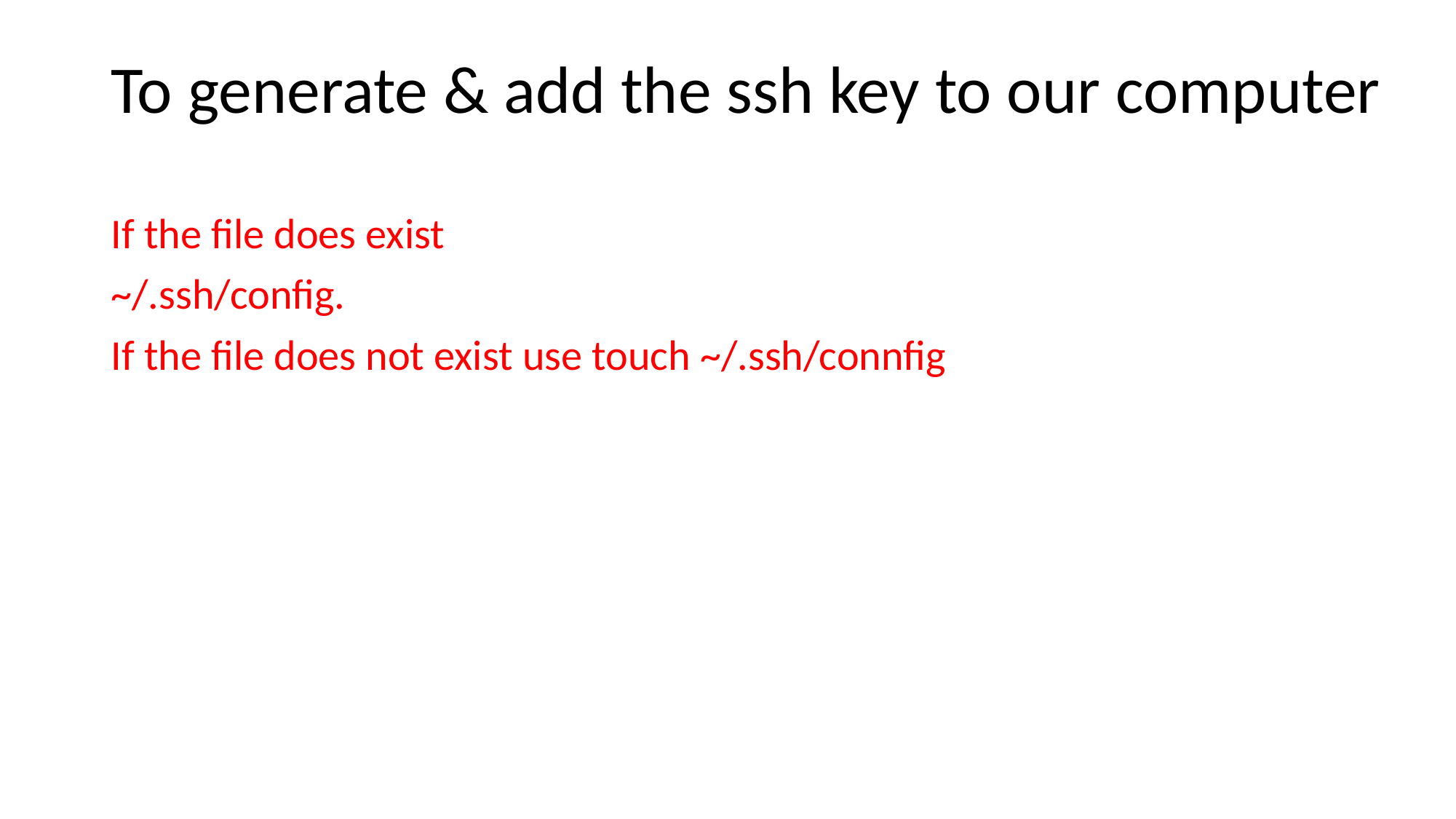

# To generate & add the ssh key to our computer

If the file does exist
~/.ssh/config.
If the file does not exist use touch ~/.ssh/connfig